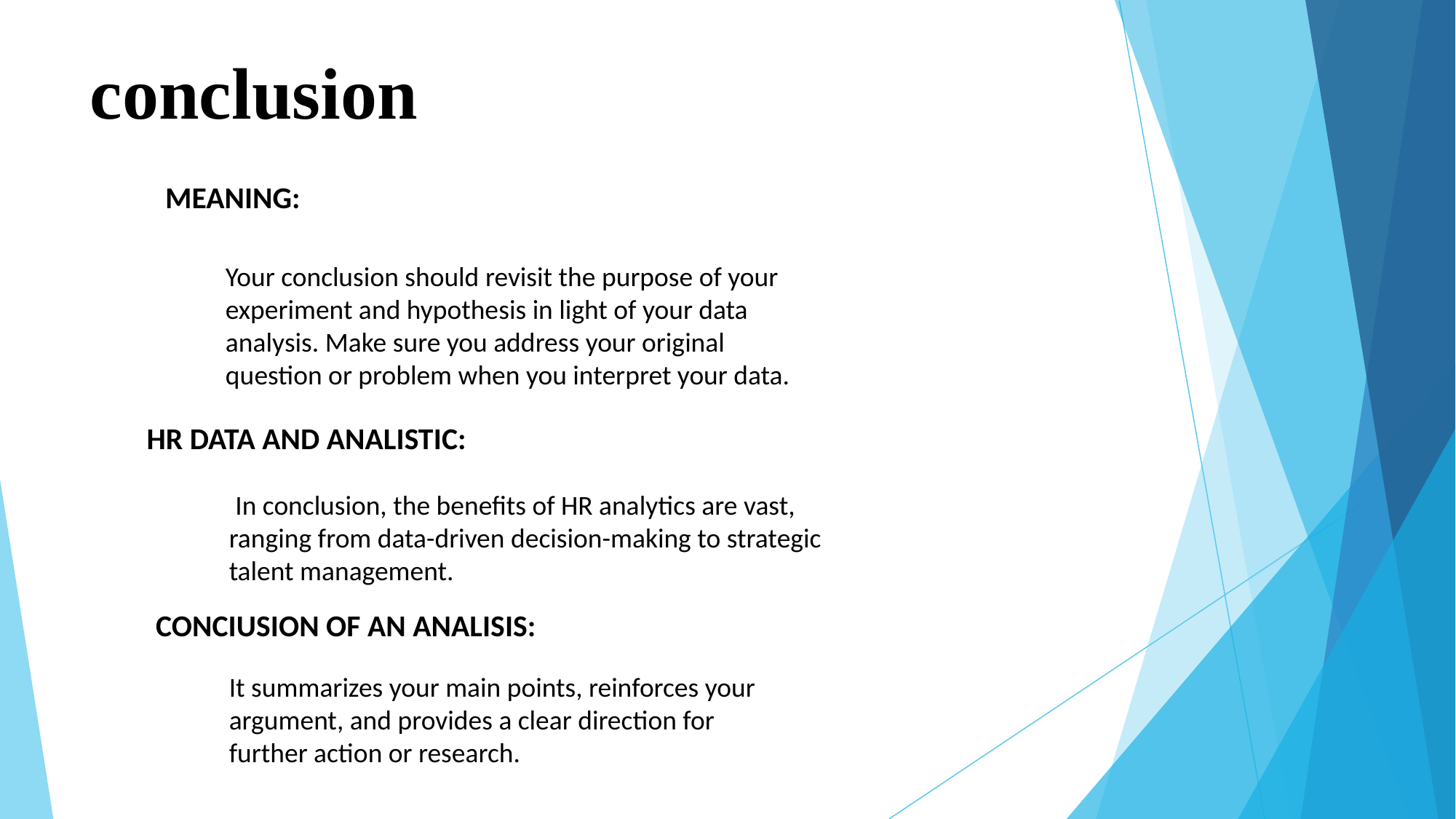

# conclusion
MEANING:
Your conclusion should revisit the purpose of your experiment and hypothesis in light of your data analysis. Make sure you address your original question or problem when you interpret your data.
HR DATA AND ANALISTIC:
 In conclusion, the benefits of HR analytics are vast, ranging from data-driven decision-making to strategic talent management.
CONCIUSION OF AN ANALISIS:
It summarizes your main points, reinforces your argument, and provides a clear direction for further action or research.